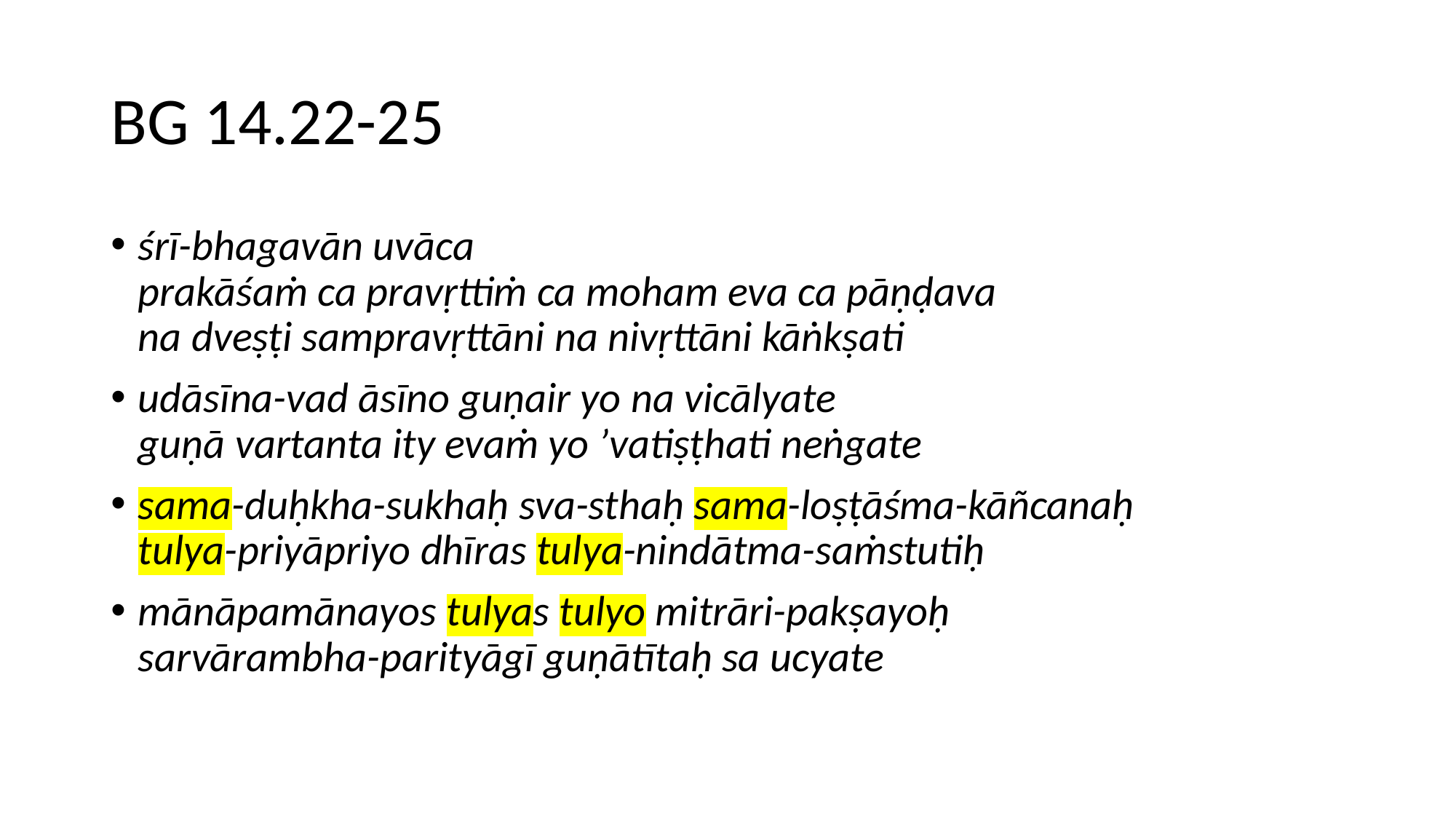

# BG 14.22-25
śrī-bhagavān uvāca
prakāśaṁ ca pravṛttiṁ ca moham eva ca pāṇḍava
na dveṣṭi sampravṛttāni na nivṛttāni kāṅkṣati
udāsīna-vad āsīno guṇair yo na vicālyate
guṇā vartanta ity evaṁ yo ’vatiṣṭhati neṅgate
sama-duḥkha-sukhaḥ sva-sthaḥ sama-loṣṭāśma-kāñcanaḥ
tulya-priyāpriyo dhīras tulya-nindātma-saṁstutiḥ
mānāpamānayos tulyas tulyo mitrāri-pakṣayoḥ
sarvārambha-parityāgī guṇātītaḥ sa ucyate